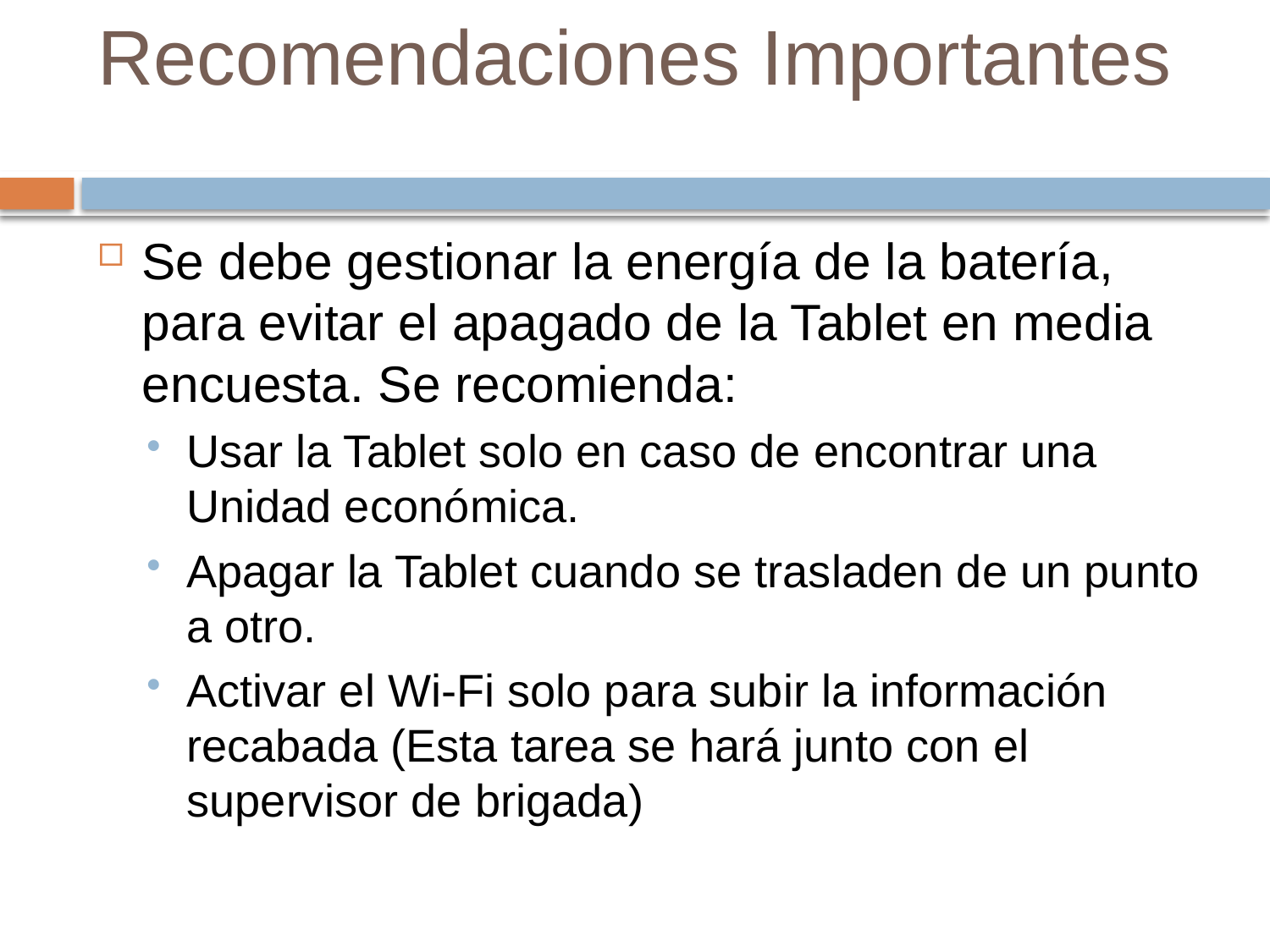

# Recomendaciones Importantes
Se debe gestionar la energía de la batería, para evitar el apagado de la Tablet en media encuesta. Se recomienda:
Usar la Tablet solo en caso de encontrar una Unidad económica.
Apagar la Tablet cuando se trasladen de un punto a otro.
Activar el Wi-Fi solo para subir la información recabada (Esta tarea se hará junto con el supervisor de brigada)